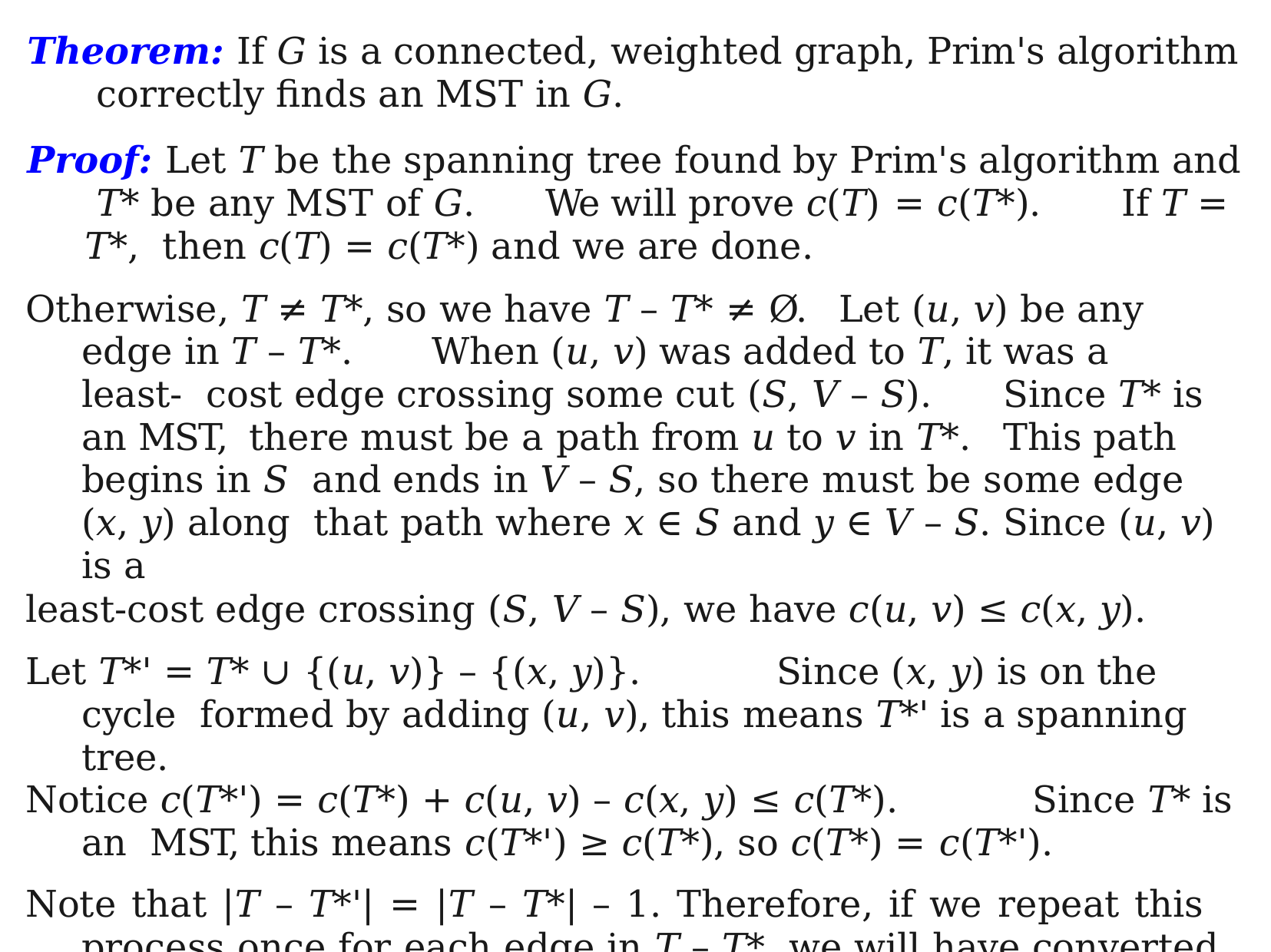

Theorem: If G is a connected, weighted graph, Prim's algorithm  correctly finds an MST in G.
Proof: Let T be the spanning tree found by Prim's algorithm and  T* be any MST of G.	We will prove c(T) = c(T*).	If T = T*,  then c(T) = c(T*) and we are done.
Otherwise, T ≠ T*, so we have T – T* ≠ Ø.	Let (u, v) be any  edge in T – T*.	When (u, v) was added to T, it was a least-  cost edge crossing some cut (S, V – S).		Since T* is an MST,  there must be a path from u to v in T*.	This path begins in S  and ends in V – S, so there must be some edge (x, y) along  that path where x ∈ S and y ∈ V – S.	Since (u, v) is a
least-cost edge crossing (S, V – S), we have c(u, v) ≤ c(x, y).
Let T*' = T* ∪ {(u, v)} – {(x, y)}.	Since (x, y) is on the cycle  formed by adding (u, v), this means T*' is a spanning tree.
Notice c(T*') = c(T*) + c(u, v) – c(x, y) ≤ c(T*).	Since T* is an  MST, this means c(T*') ≥ c(T*), so c(T*) = c(T*').
Note that |T – T*'| = |T – T*| – 1. Therefore, if we repeat this  process once for each edge in T – T*, we will have converted  T* into T while preserving c(T*). Thus c(T) = c(T*). ■